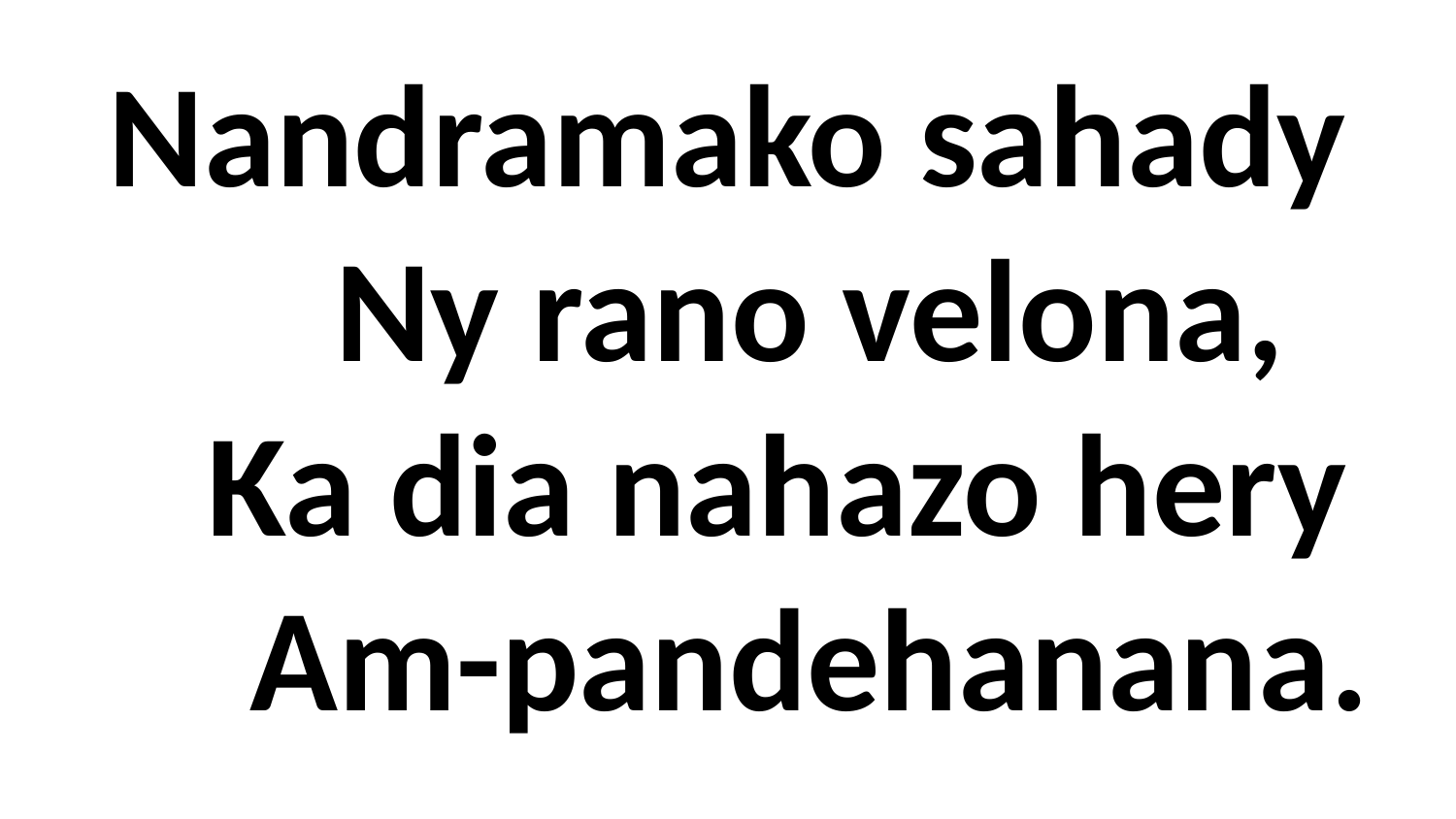

# Nandramako sahady Ny rano velona, Ka dia nahazo hery Am-pandehanana.